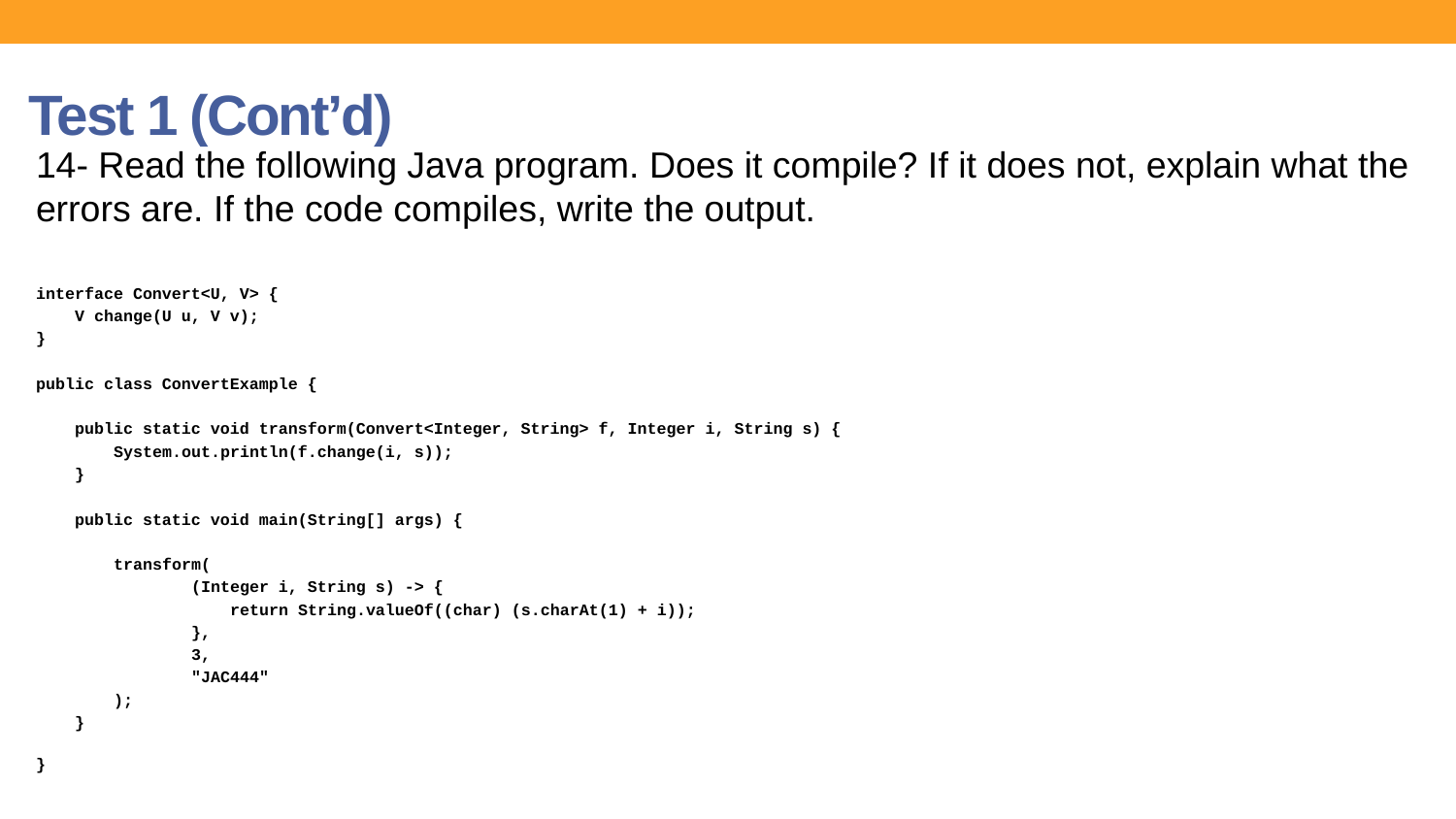

Test 1 (Cont’d)
14- Read the following Java program. Does it compile? If it does not, explain what the errors are. If the code compiles, write the output.

interface Convert<U, V> {
    V change(U u, V v);
}

public class ConvertExample {

    public static void transform(Convert<Integer, String> f, Integer i, String s) {
        System.out.println(f.change(i, s));
    }

    public static void main(String[] args) {

        transform(
                (Integer i, String s) -> {
                    return String.valueOf((char) (s.charAt(1) + i));
                },
                3,
                "JAC444"
        );
    }
}